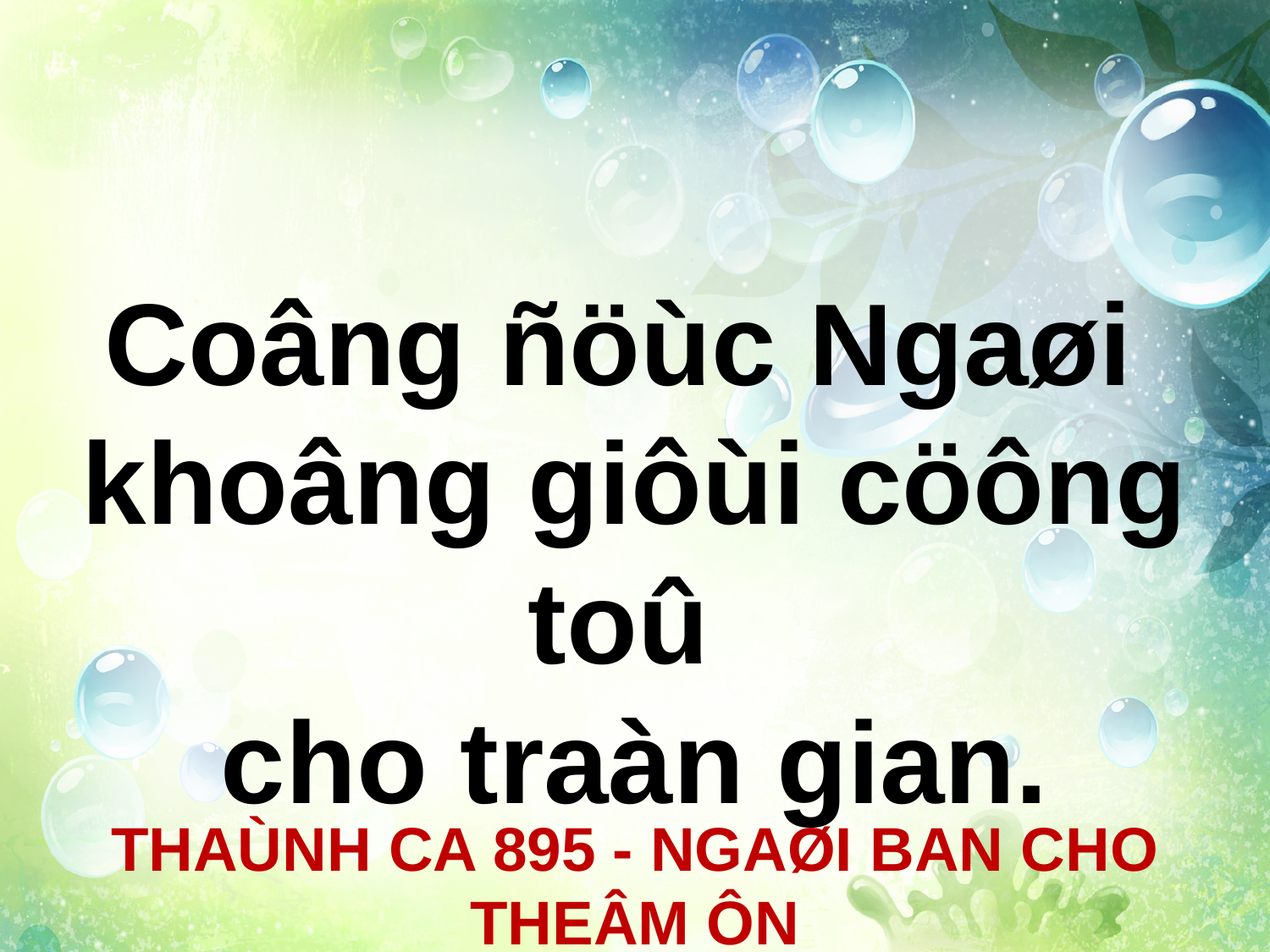

Coâng ñöùc Ngaøi
khoâng giôùi cöông toû
cho traàn gian.
THAÙNH CA 895 - NGAØI BAN CHO THEÂM ÔN